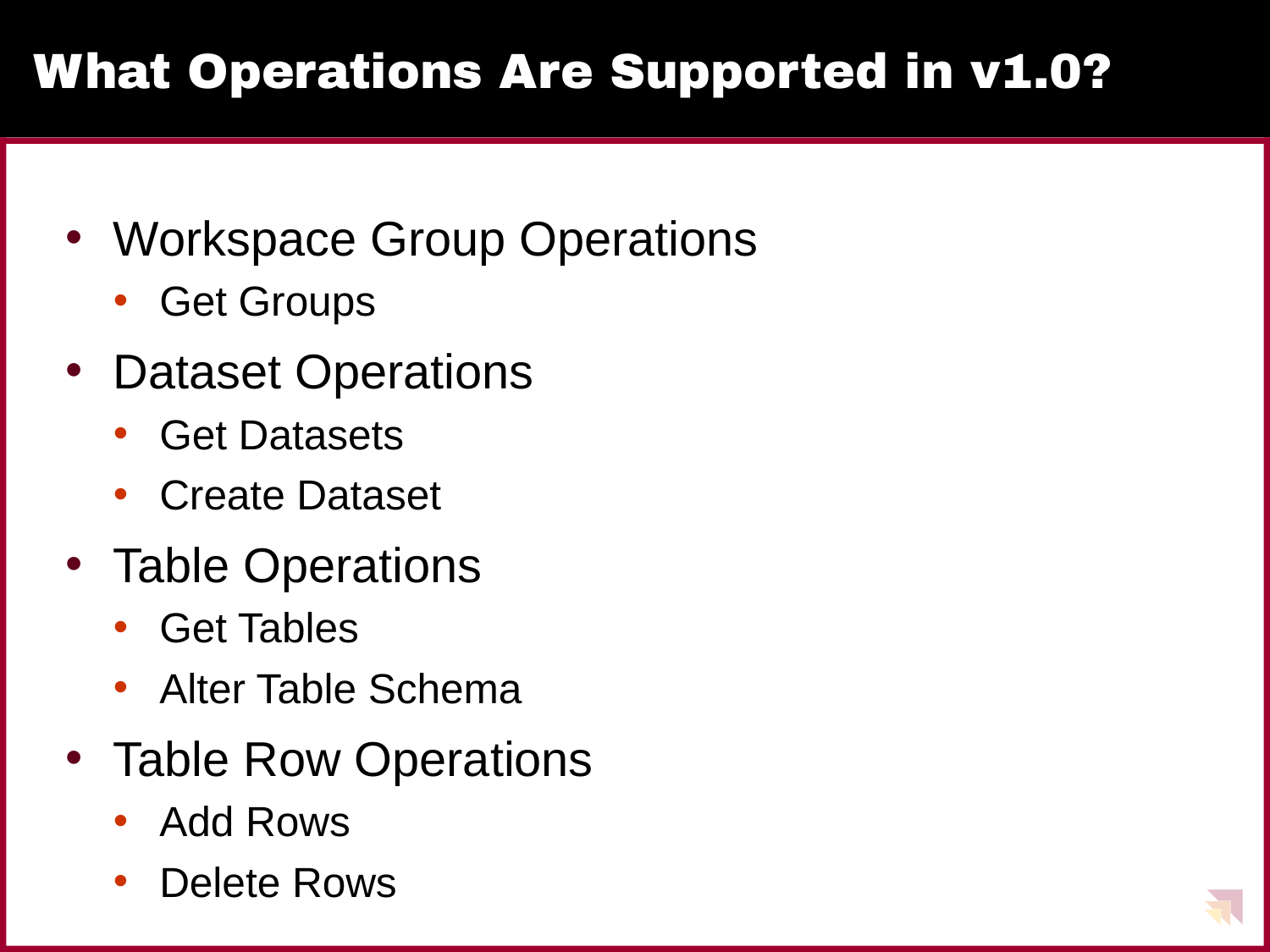

# What Operations Are Supported in v1.0?
Workspace Group Operations
Get Groups
Dataset Operations
Get Datasets
Create Dataset
Table Operations
Get Tables
Alter Table Schema
Table Row Operations
Add Rows
Delete Rows